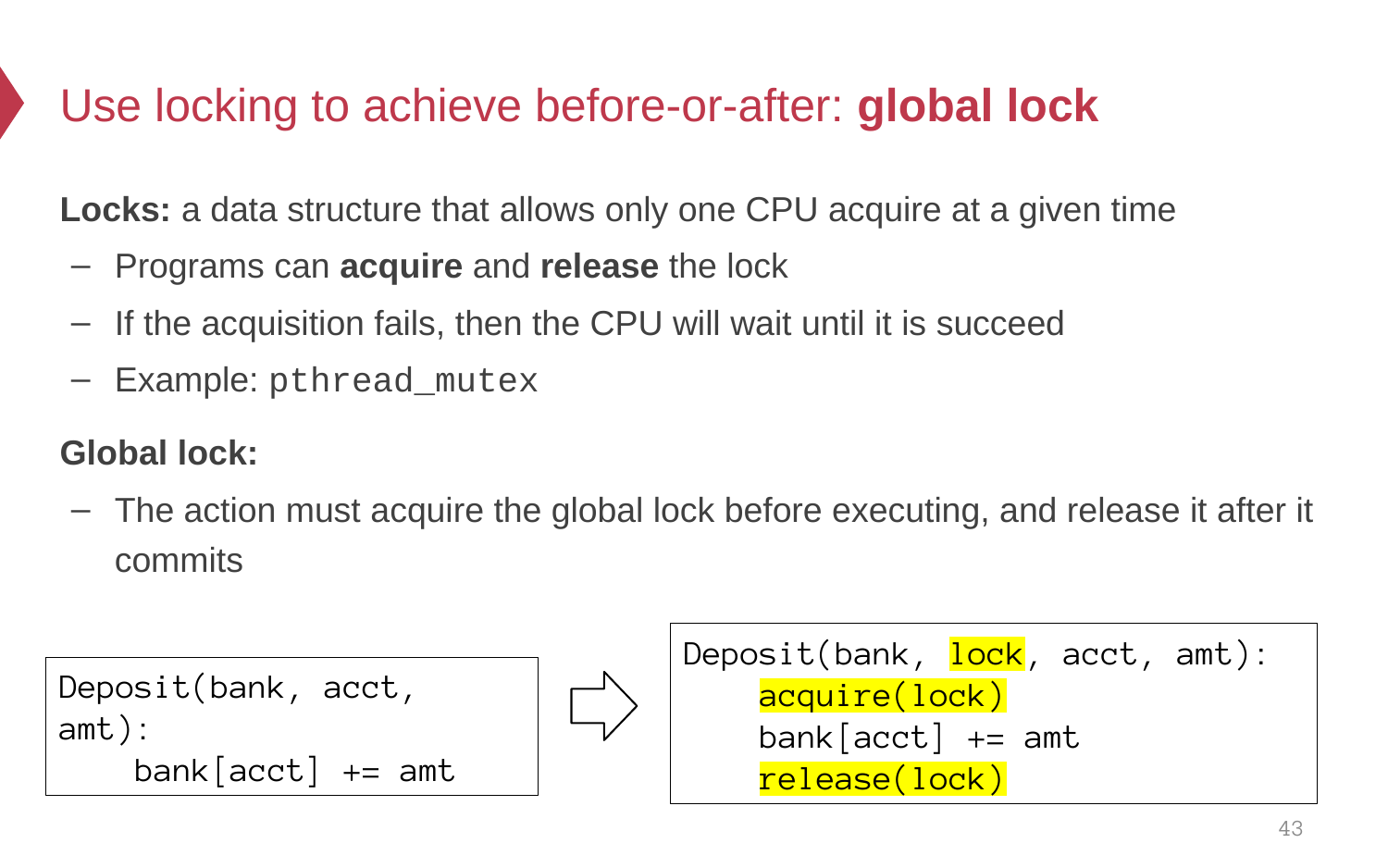

# Use locking to achieve before-or-after: global lock
Locks: a data structure that allows only one CPU acquire at a given time
Programs can acquire and release the lock
If the acquisition fails, then the CPU will wait until it is succeed
Example: pthread_mutex
Global lock:
The action must acquire the global lock before executing, and release it after it commits

Deposit(bank, lock, acct, amt):
    acquire(lock)
    bank[acct] += amt
    release(lock)
Deposit(bank, acct, amt):
    bank[acct] += amt

43